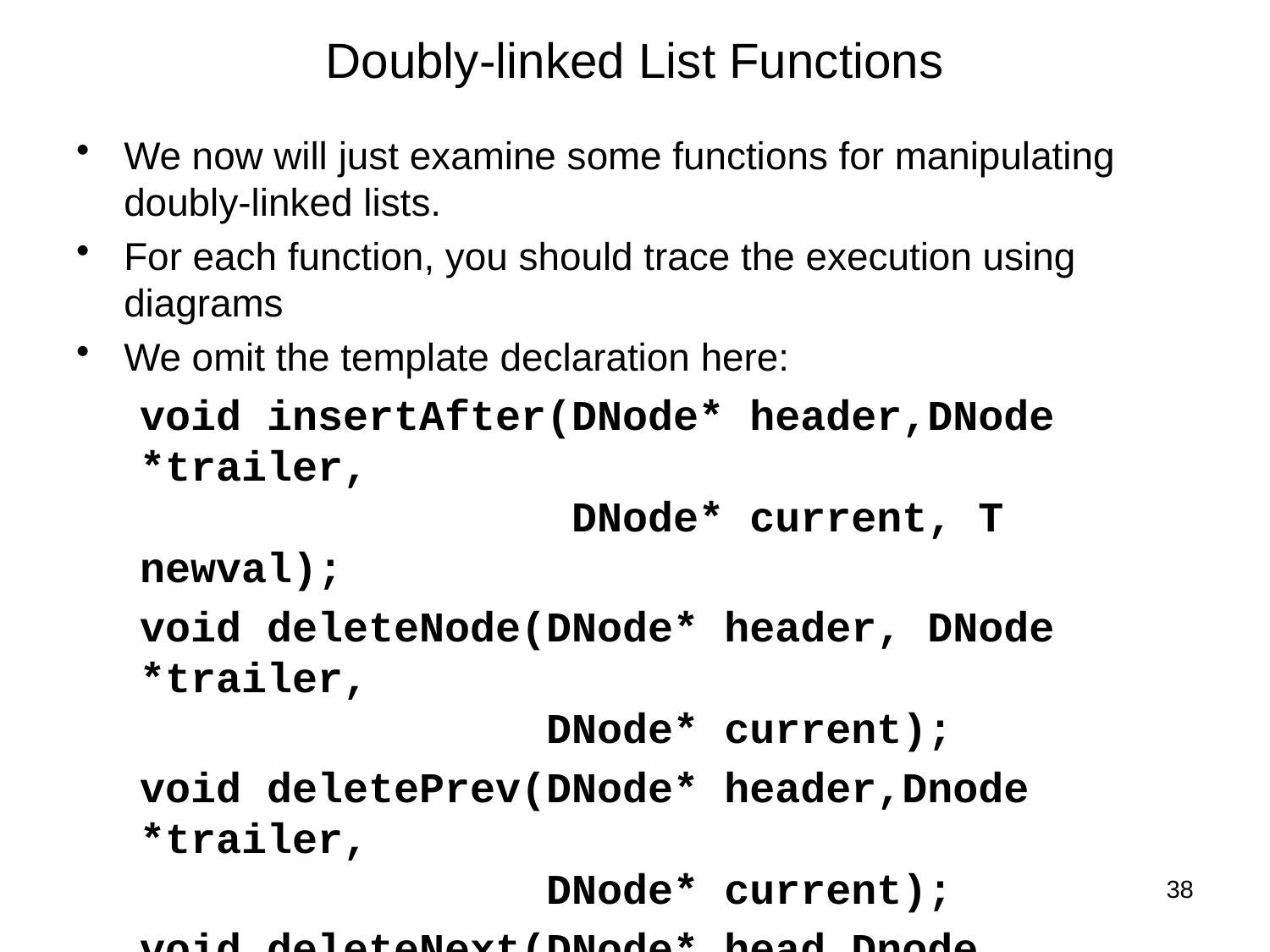

# Doubly-linked List Functions
We now will just examine some functions for manipulating doubly-linked lists.
For each function, you should trace the execution using diagrams
We omit the template declaration here:
void insertAfter(DNode* header,DNode *trailer,
                 DNode* current, T newval);
void deleteNode(DNode* header, DNode *trailer,
                DNode* current);
void deletePrev(DNode* header,Dnode *trailer,
                DNode* current);
void deleteNext(DNode* head,Dnode *trailer,
                DNode* current);

38